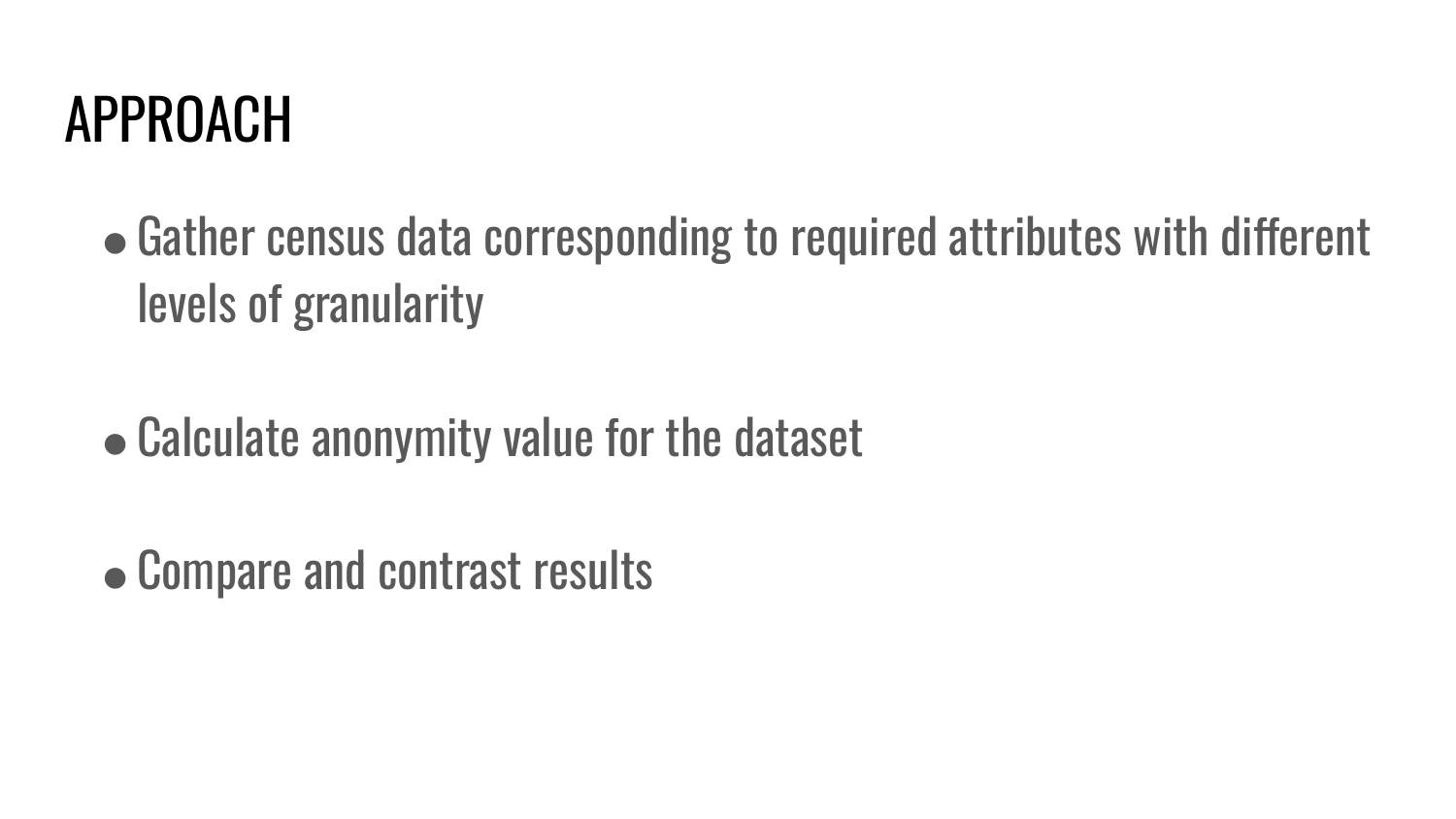

# APPROACH
Gather census data corresponding to required attributes with different levels of granularity

Calculate anonymity value for the dataset

Compare and contrast results